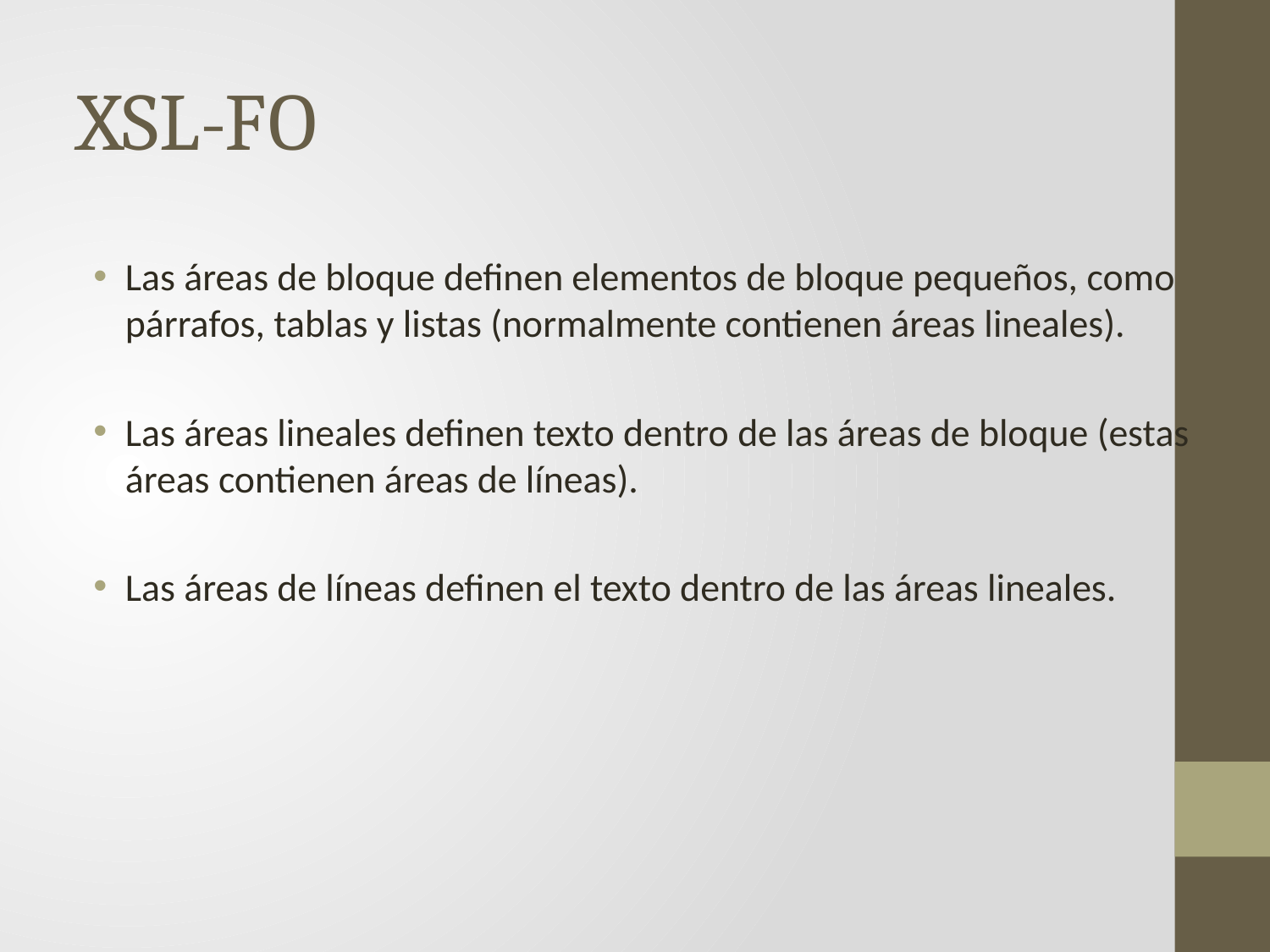

# XSL-FO
Las áreas de bloque definen elementos de bloque pequeños, como párrafos, tablas y listas (normalmente contienen áreas lineales).

Las áreas lineales definen texto dentro de las áreas de bloque (estas áreas contienen áreas de líneas).

Las áreas de líneas definen el texto dentro de las áreas lineales.